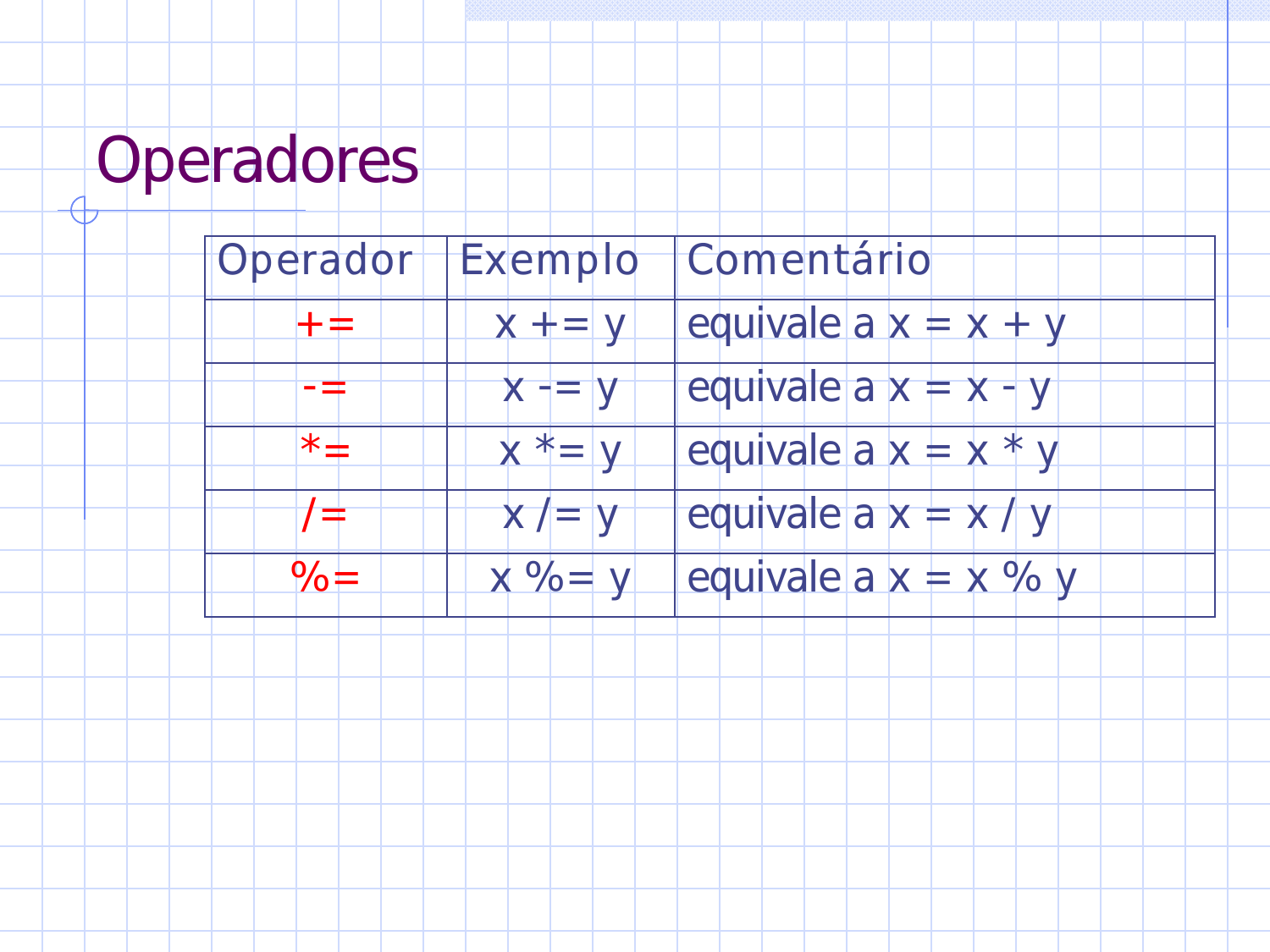

# Operadores
| Operador | Exemplo | Comentário |
| --- | --- | --- |
| += | x += y | equivale a x = x + y |
| -= | x -= y | equivale a x = x - y |
| \*= | x \*= y | equivale a x = x \* y |
| /= | x /= y | equivale a x = x / y |
| %= | x %= y | equivale a x = x % y |